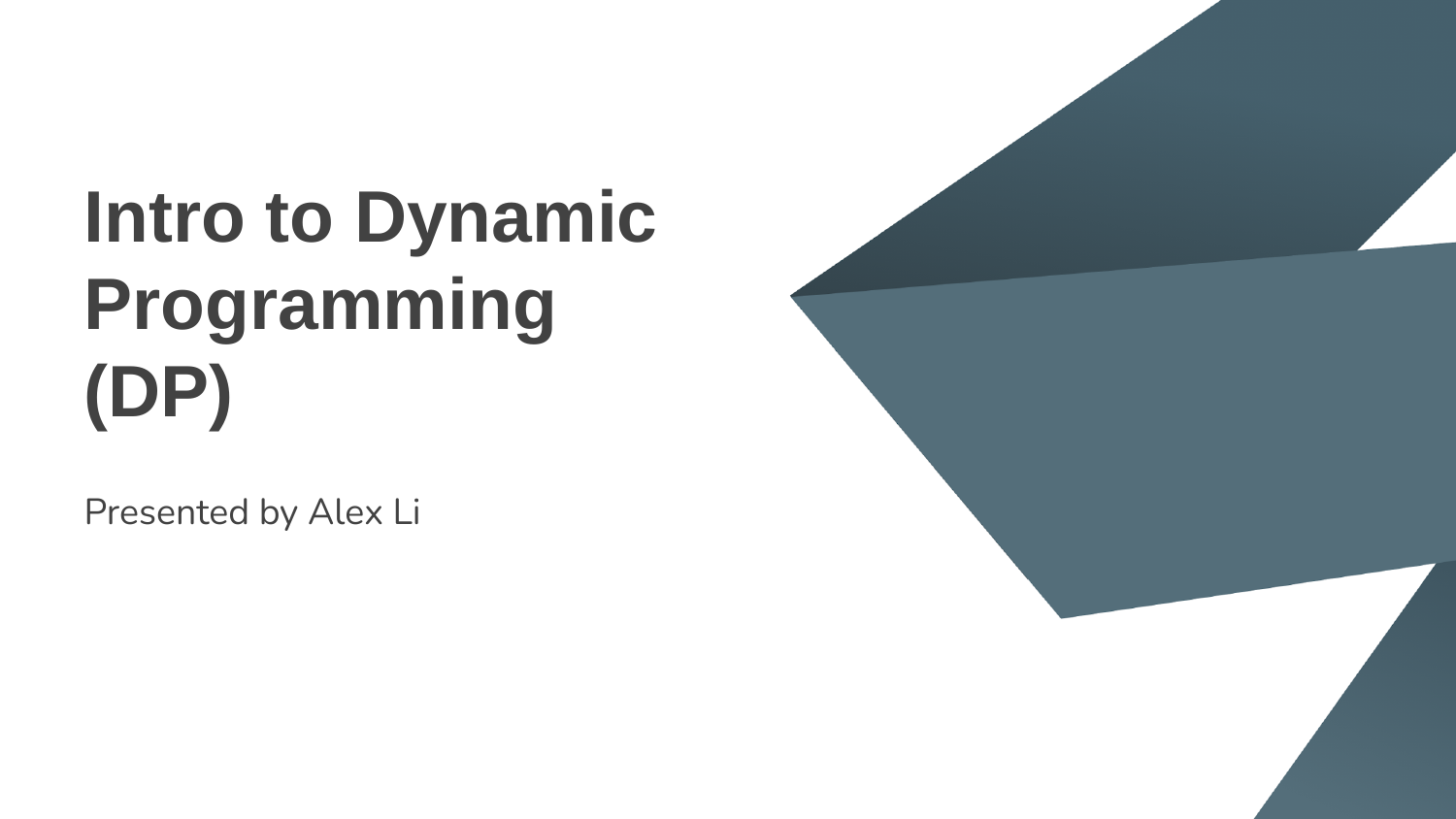

# Intro to Dynamic Programming (DP)
Presented by Alex Li